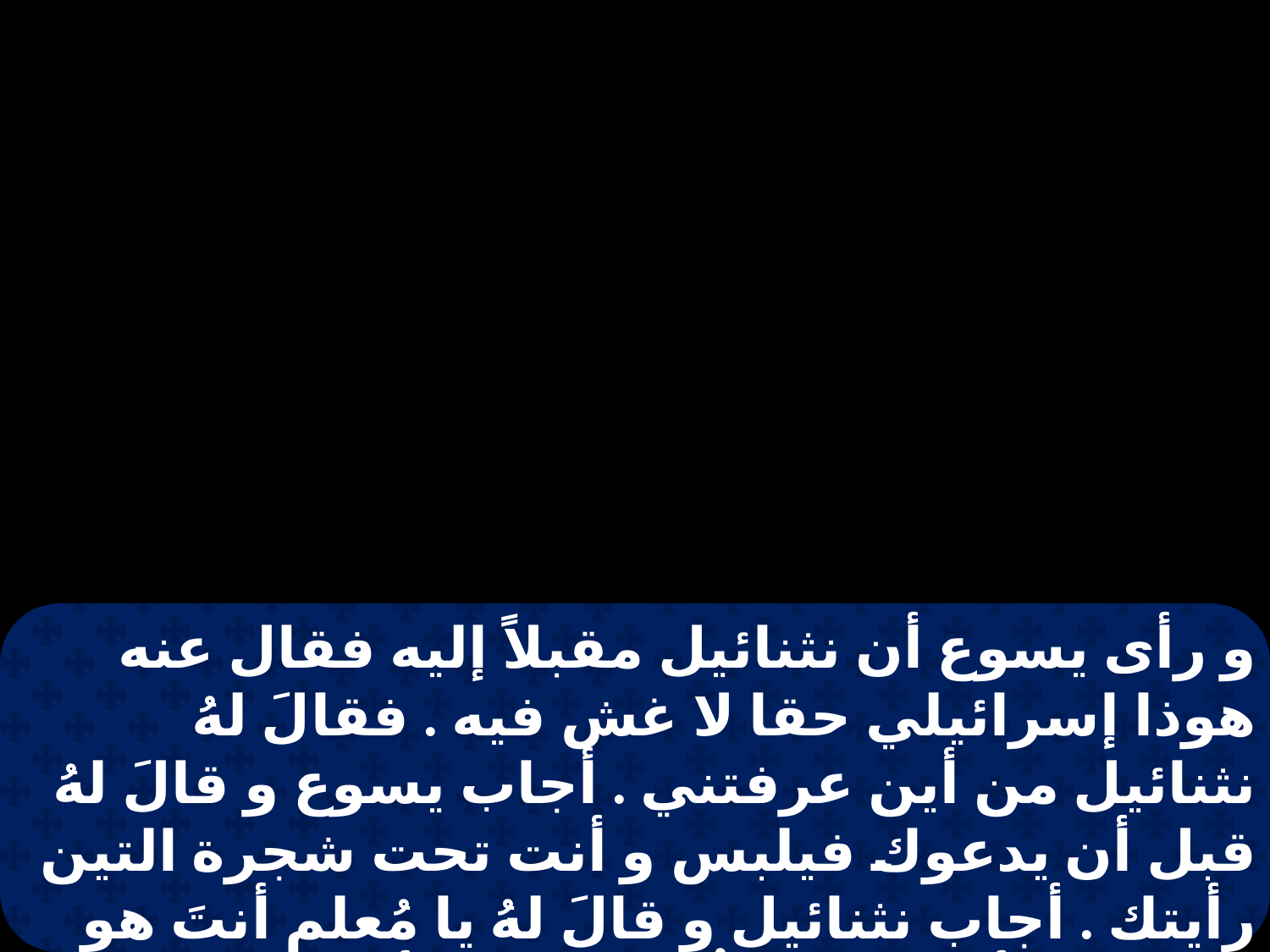

و رأى يسوع أن نثنائيل مقبلاً إليه فقال عنه هوذا إسرائيلي حقا لا غش فيه . فقالَ لهُ نثنائيل من أين عرفتني . أجاب يسوع و قالَ لهُ قبل أن يدعوك فيلبس و أنت تحت شجرة التين رأيتك . أجاب نثنائيل و قالَ لهُ يا مُعلم أنتَ هو ابن اللهِ . أنتَ هو ملكُ إسرائيل . أجاب يسوع و قالَ لهُ لأني قلت لك إني رأيتك تحت شجرة التين رأيتك .